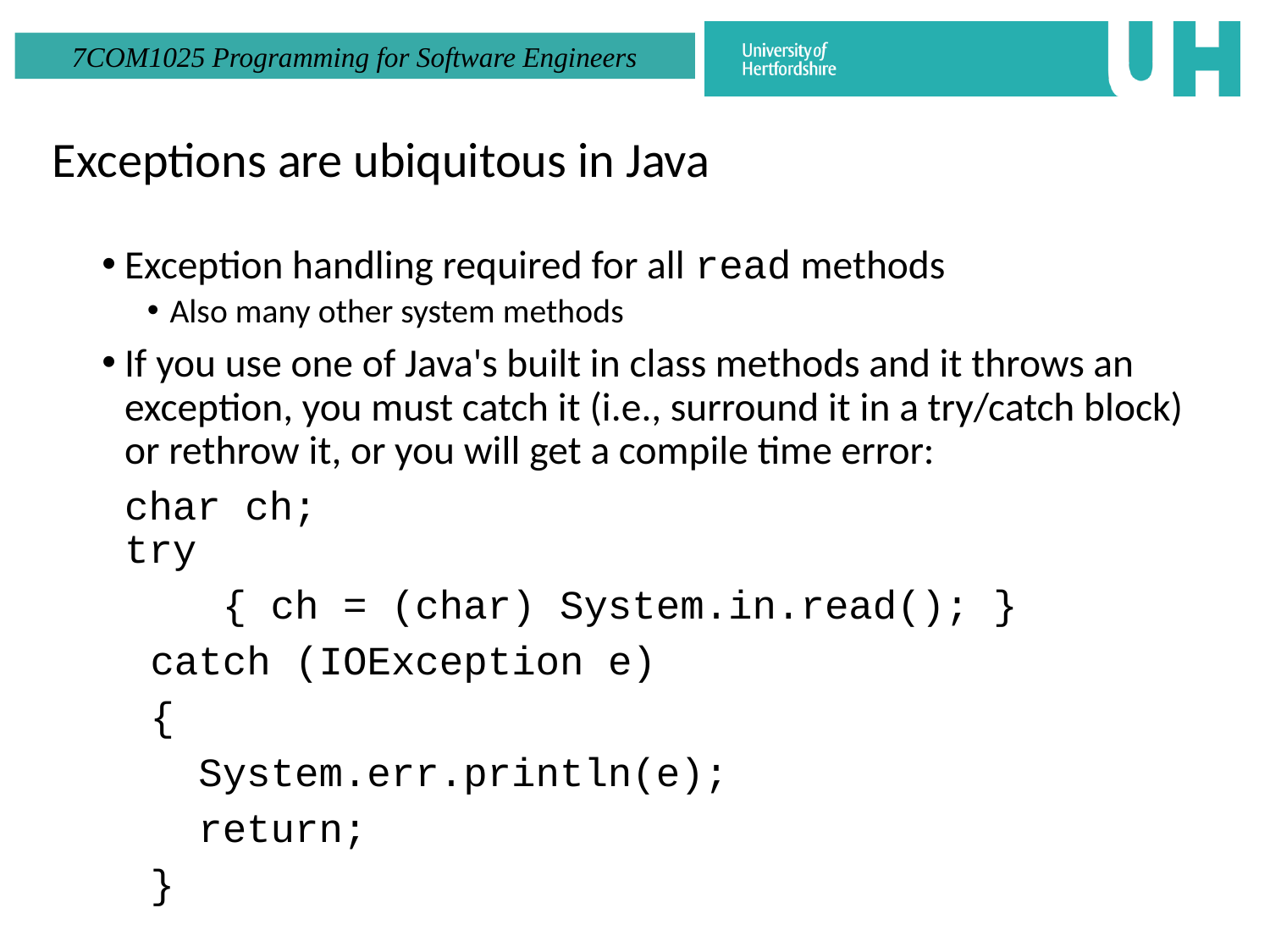

# Exceptions are ubiquitous in Java
Exception handling required for all read methods
Also many other system methods
If you use one of Java's built in class methods and it throws an exception, you must catch it (i.e., surround it in a try/catch block) or rethrow it, or you will get a compile time error:
	char ch;  
try
     { ch = (char) System.in.read(); }
  catch (IOException e)
  {
    System.err.println(e);
    return;
  }